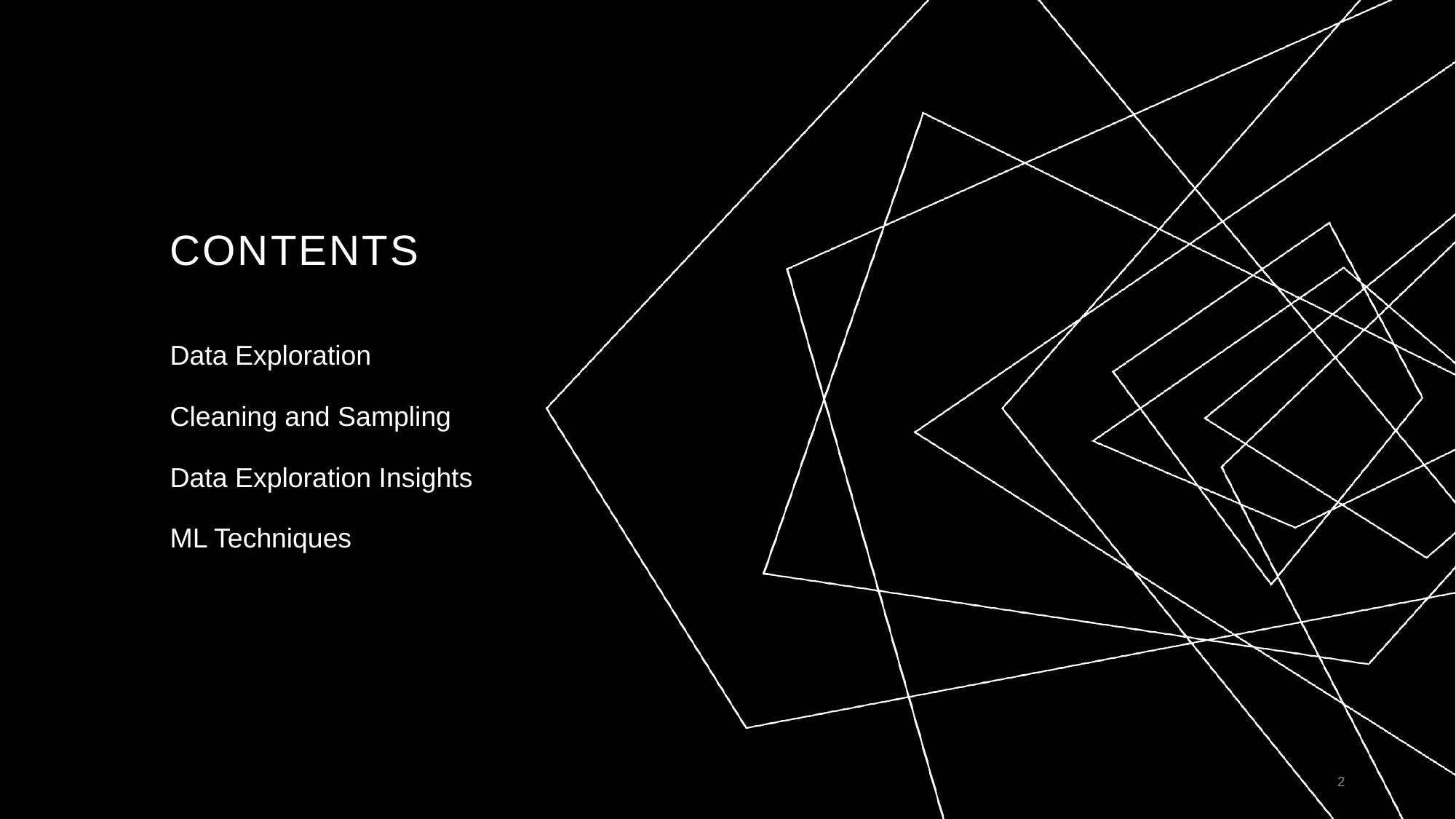

# Contents
Data Exploration
Cleaning and Sampling
Data Exploration Insights
ML Techniques
2